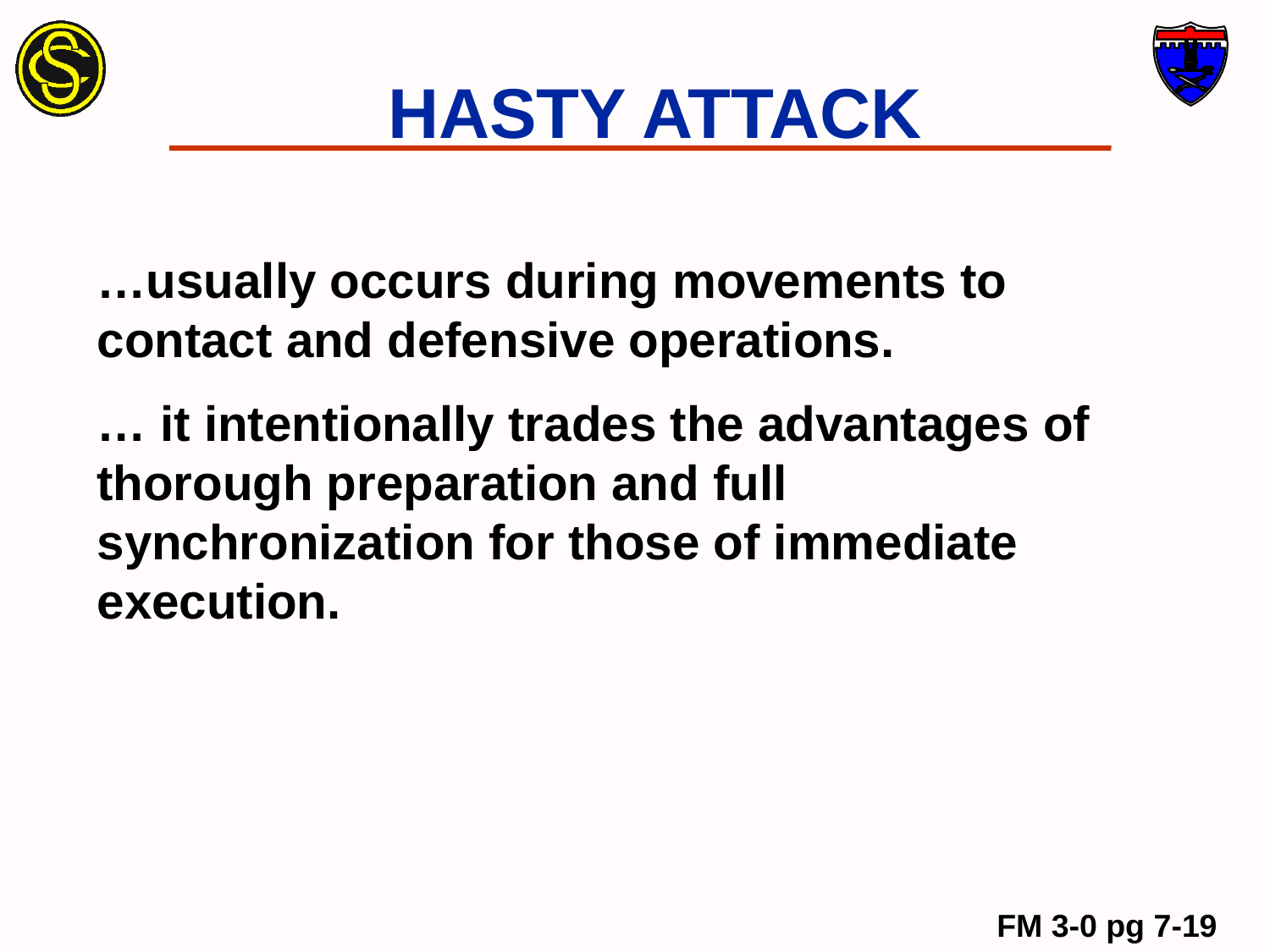

HASTY ATTACK

…usually occurs during movements to contact and defensive operations.
… it intentionally trades the advantages of thorough preparation and full synchronization for those of immediate execution.
FM 3-0 pg 7-19